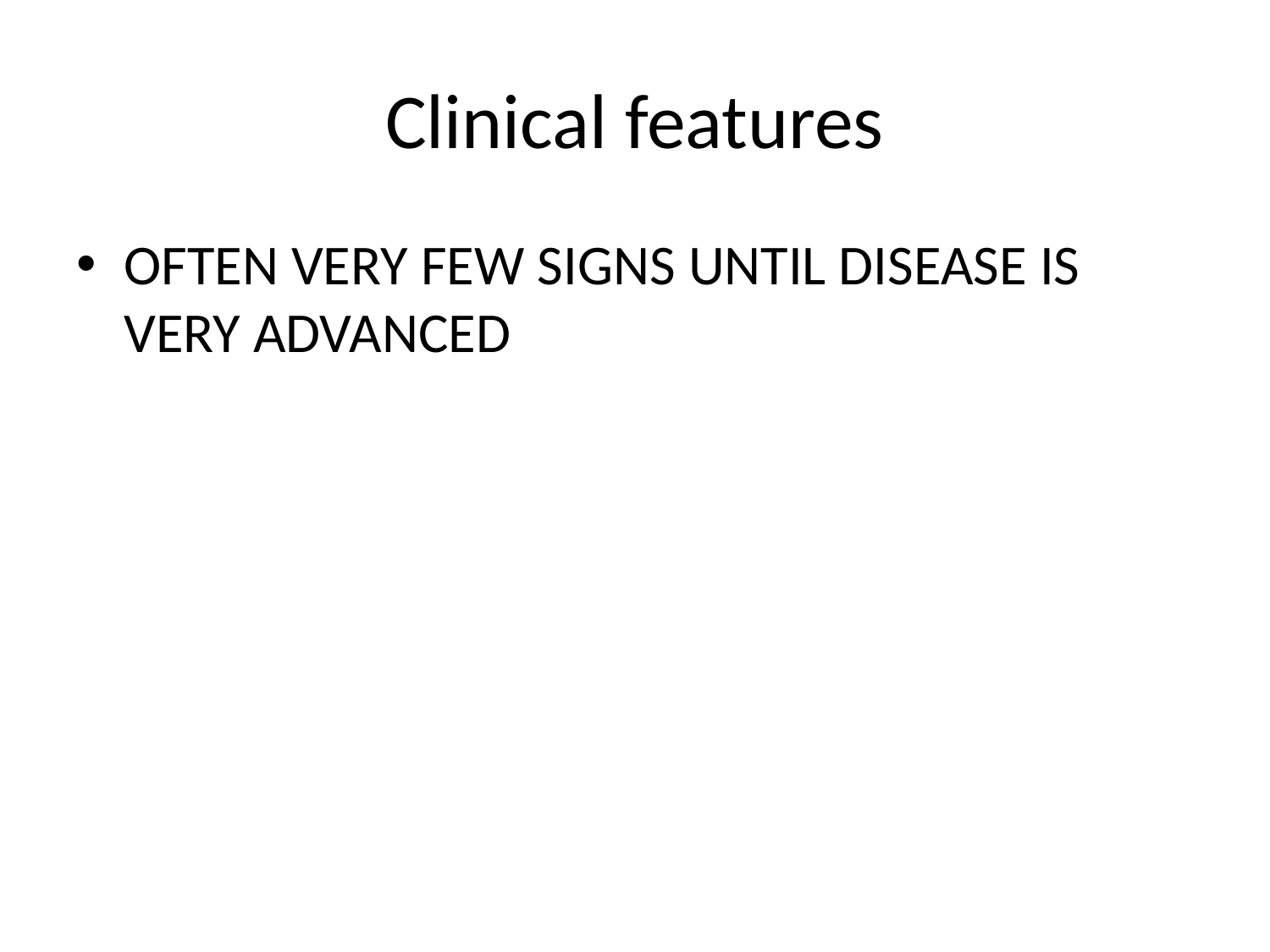

# Clinical features
OFTEN VERY FEW SIGNS UNTIL DISEASE IS VERY ADVANCED